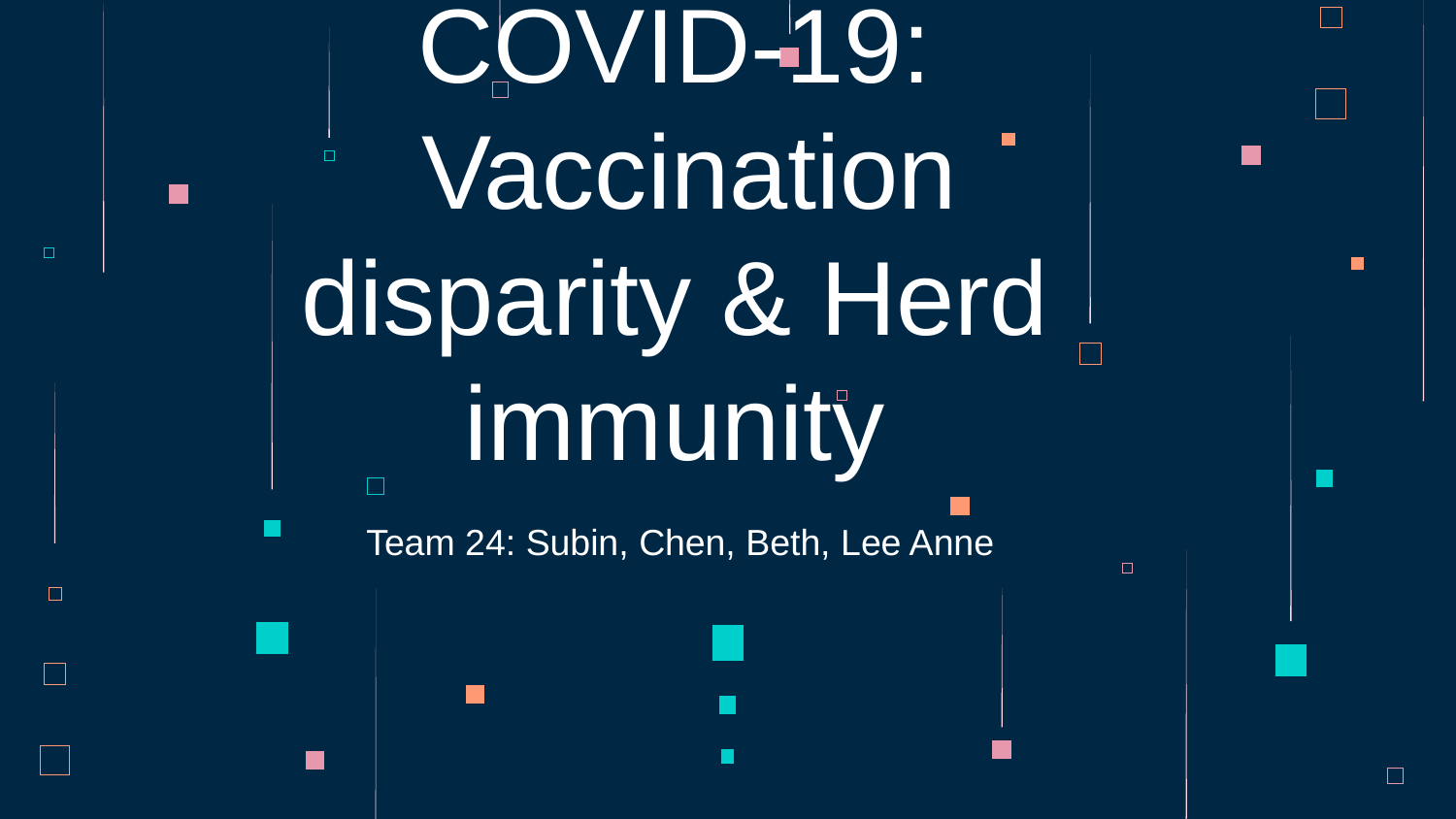

# COVID-19:
 Vaccination disparity & Herd immunity

Team 24: Subin, Chen, Beth, Lee Anne